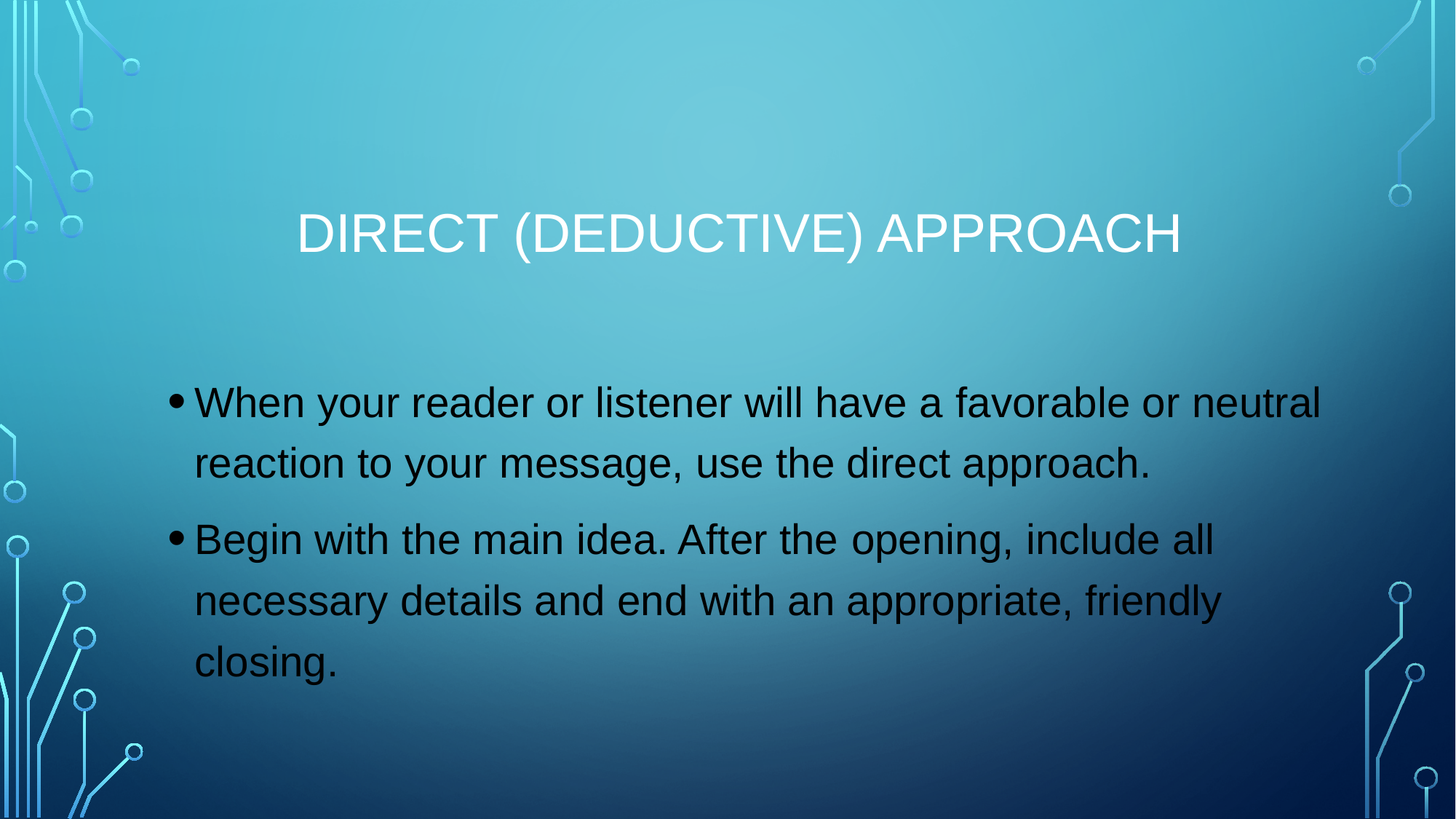

# Direct (deductive) Approach
When your reader or listener will have a favorable or neutral reaction to your message, use the direct approach.
Begin with the main idea. After the opening, include all necessary details and end with an appropriate, friendly closing.